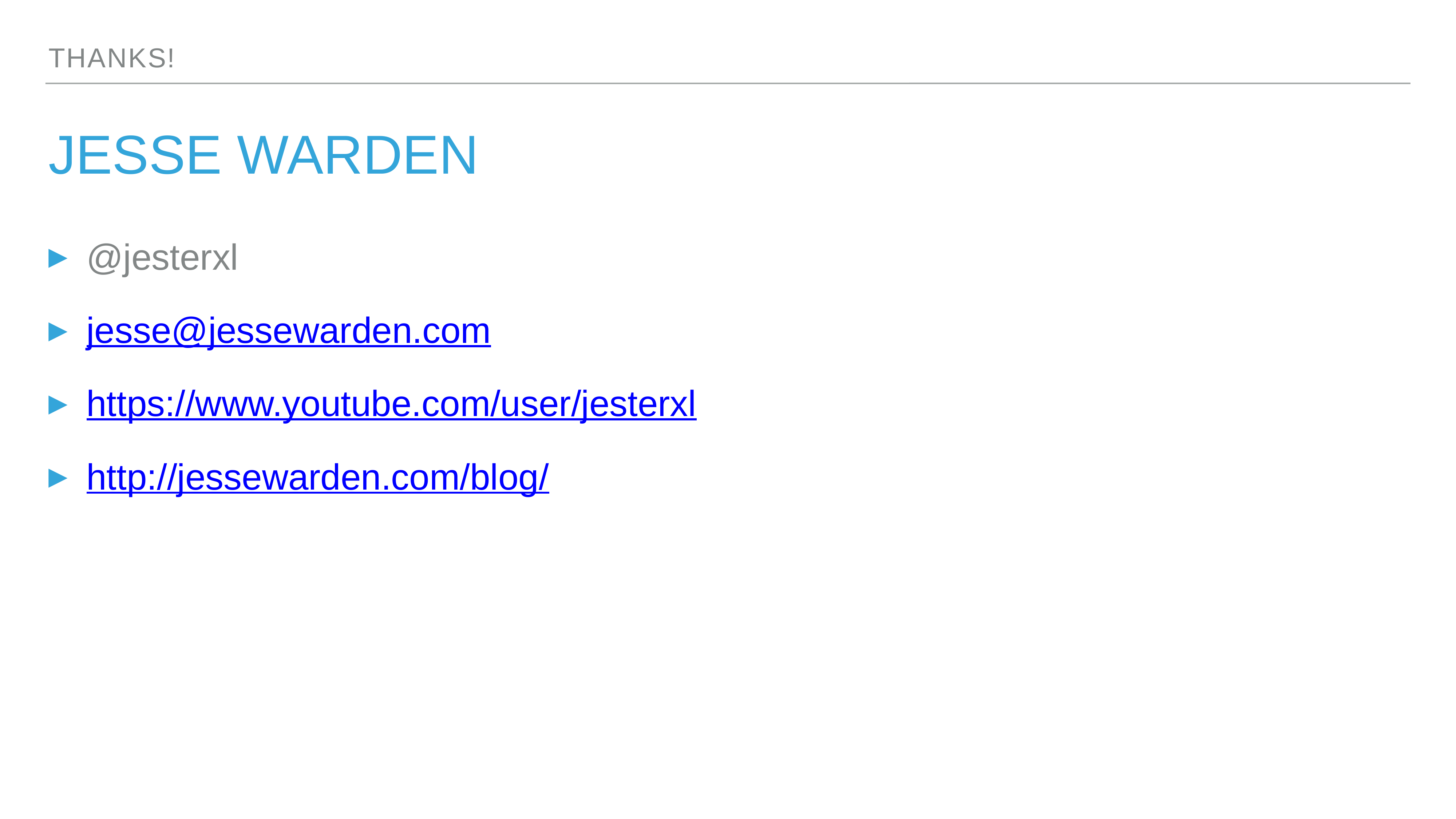

Thanks!
# Jesse Warden
@jesterxl
jesse@jessewarden.com
https://www.youtube.com/user/jesterxl
http://jessewarden.com/blog/